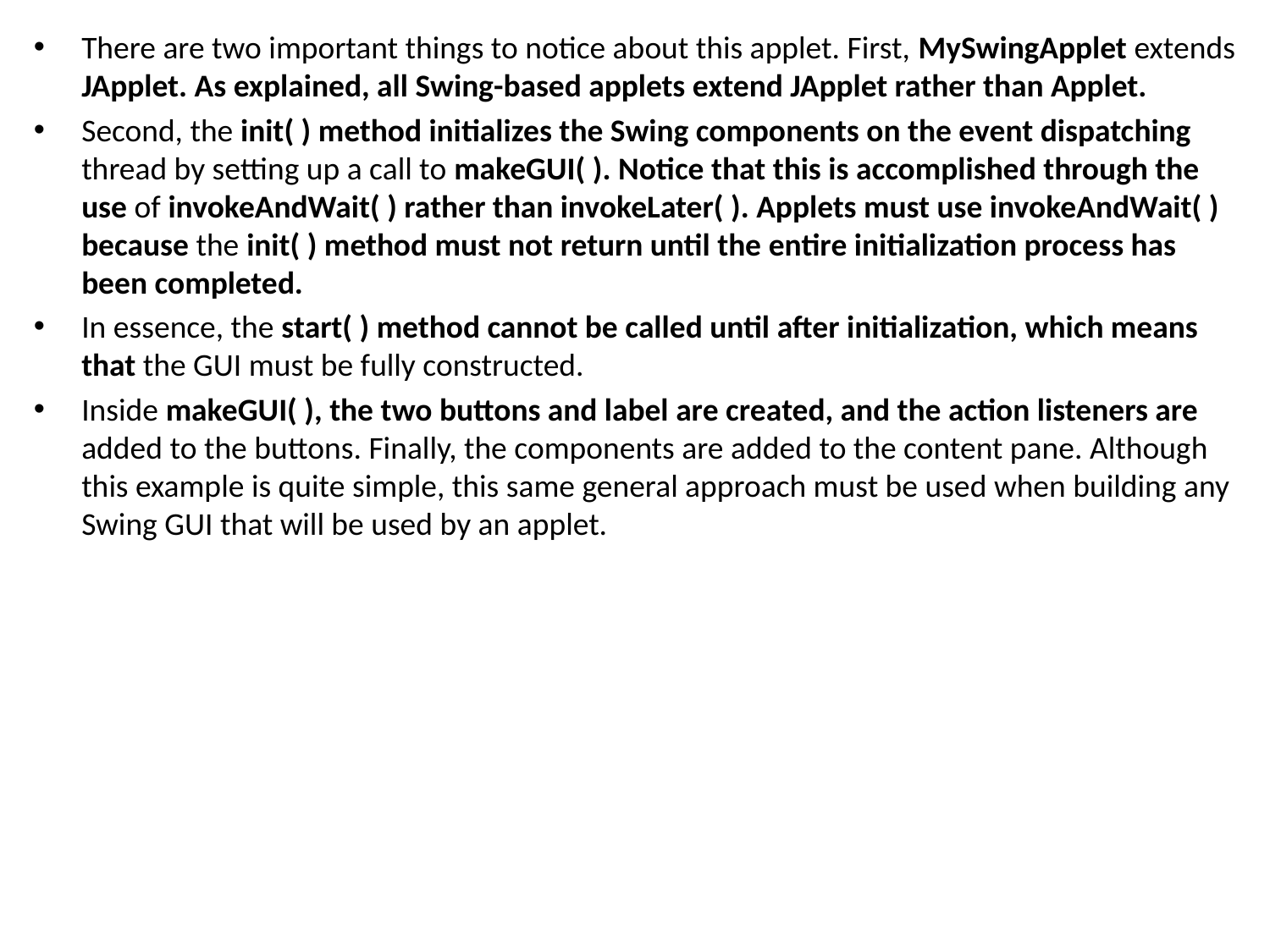

There are two important things to notice about this applet. First, MySwingApplet extends JApplet. As explained, all Swing-based applets extend JApplet rather than Applet.
Second, the init( ) method initializes the Swing components on the event dispatching thread by setting up a call to makeGUI( ). Notice that this is accomplished through the use of invokeAndWait( ) rather than invokeLater( ). Applets must use invokeAndWait( ) because the init( ) method must not return until the entire initialization process has been completed.
In essence, the start( ) method cannot be called until after initialization, which means that the GUI must be fully constructed.
Inside makeGUI( ), the two buttons and label are created, and the action listeners are added to the buttons. Finally, the components are added to the content pane. Although this example is quite simple, this same general approach must be used when building any Swing GUI that will be used by an applet.